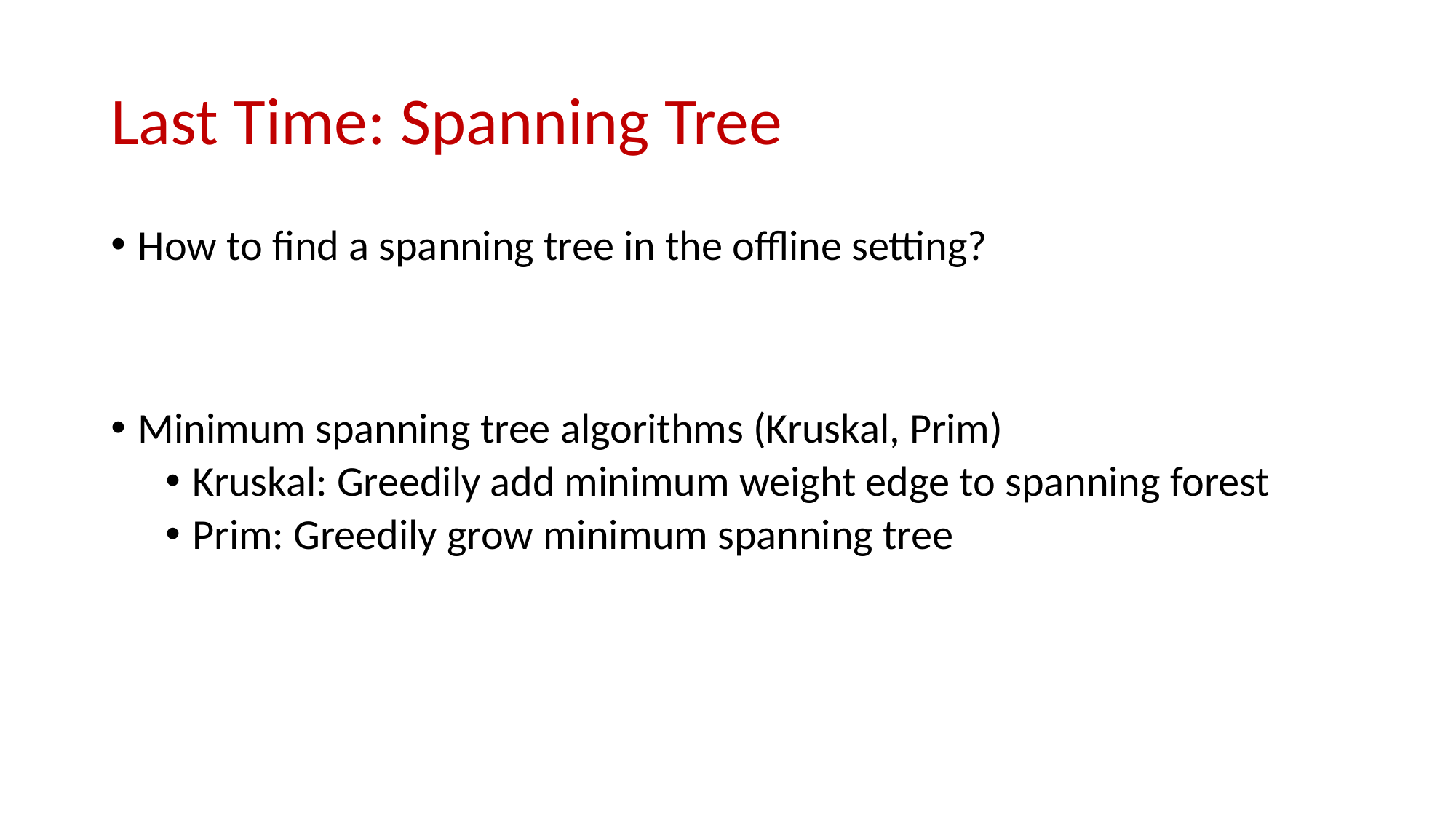

# Last Time: Spanning Tree
How to find a spanning tree in the offline setting?

Minimum spanning tree algorithms (Kruskal, Prim)
Kruskal: Greedily add minimum weight edge to spanning forest
Prim: Greedily grow minimum spanning tree